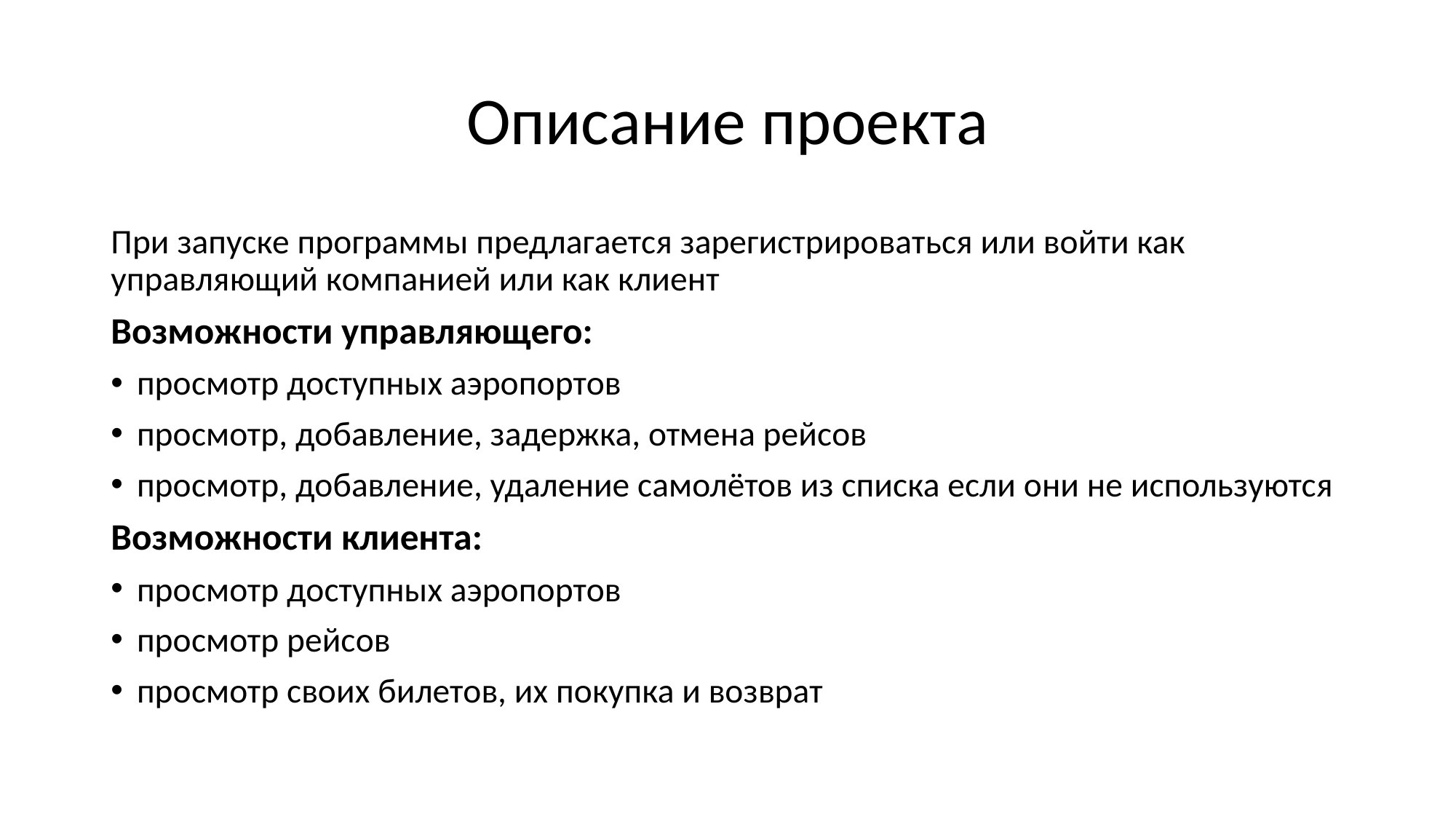

# Описание проекта
При запуске программы предлагается зарегистрироваться или войти как управляющий компанией или как клиент
Возможности управляющего:
просмотр доступных аэропортов
просмотр, добавление, задержка, отмена рейсов
просмотр, добавление, удаление самолётов из списка если они не используются
Возможности клиента:
просмотр доступных аэропортов
просмотр рейсов
просмотр своих билетов, их покупка и возврат